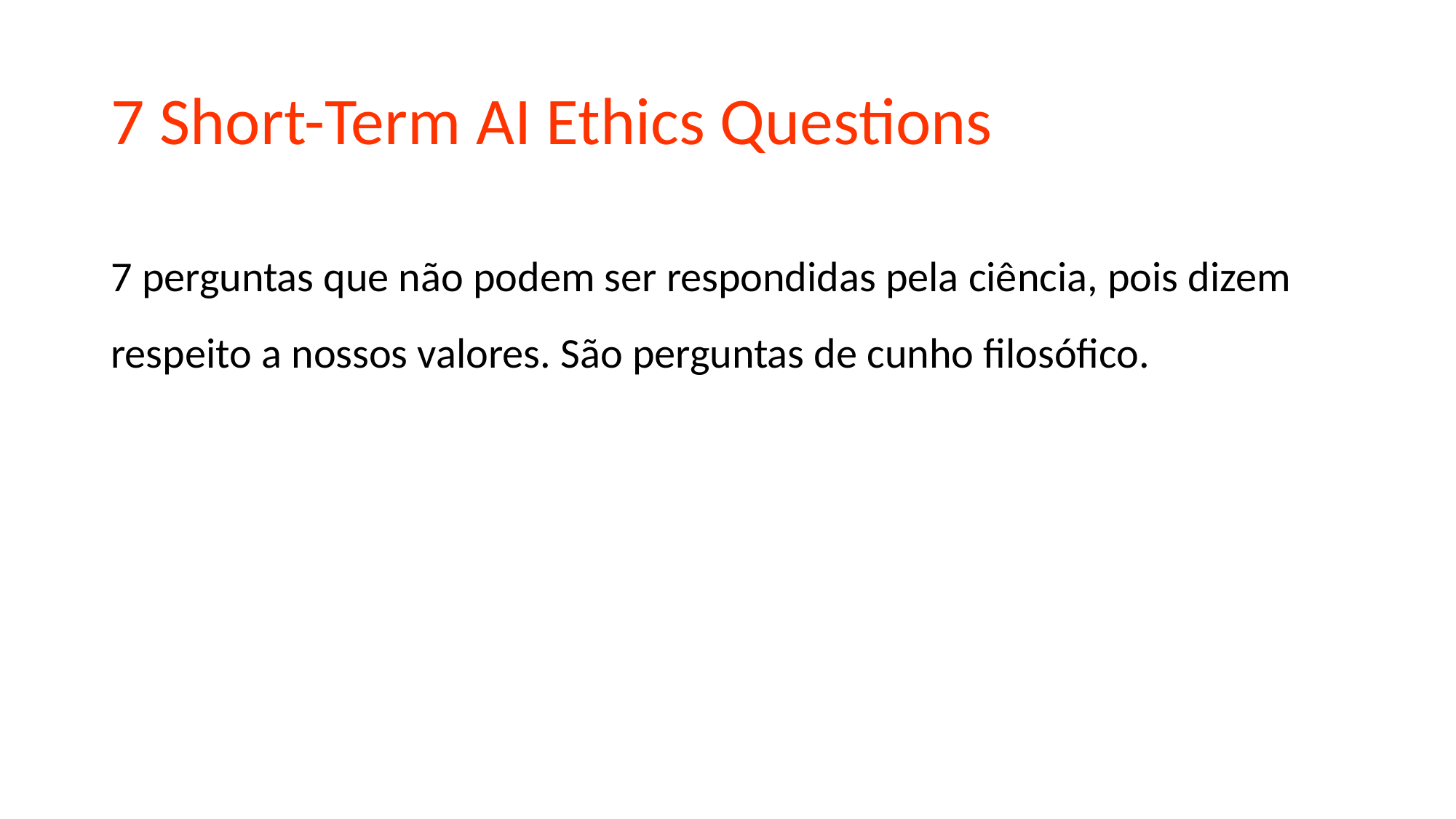

# 7 Short-Term AI Ethics Questions
7 perguntas que não podem ser respondidas pela ciência, pois dizem respeito a nossos valores. São perguntas de cunho filosófico.